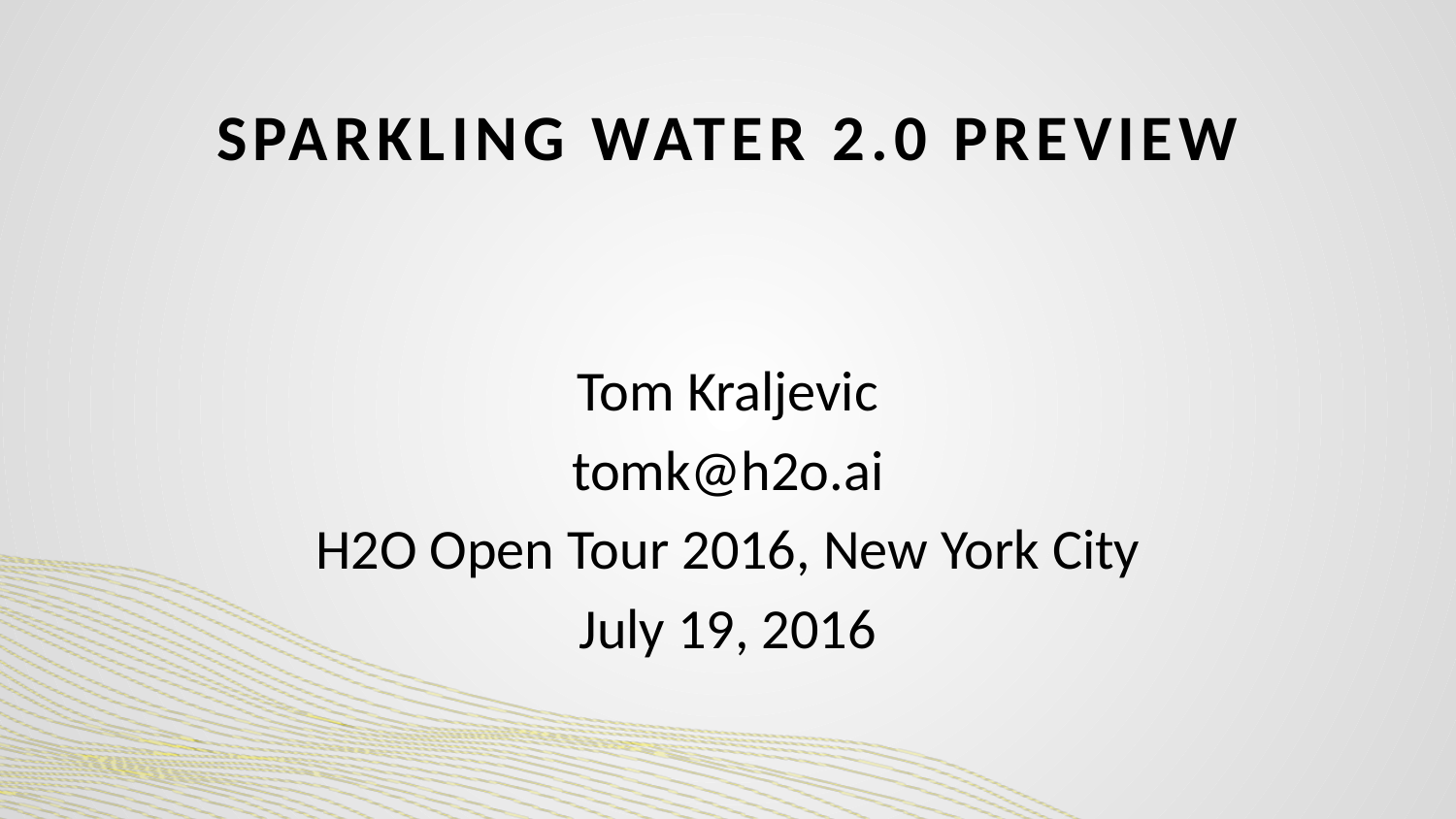

# SPARKLING WATER 2.0 PREVIEW

Tom Kraljevic
tomk@h2o.ai
H2O Open Tour 2016, New York City
July 19, 2016